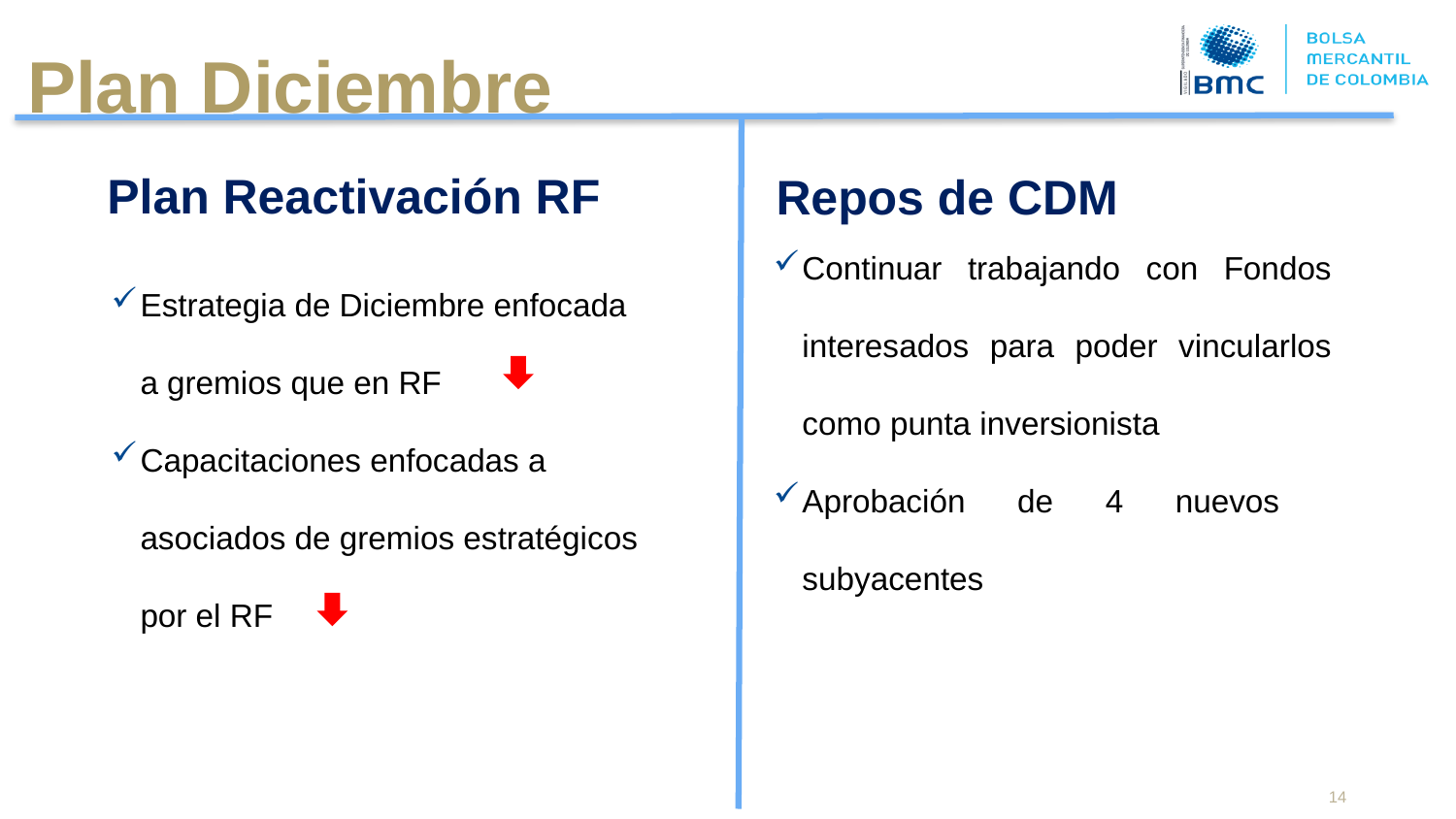

Plan Diciembre
Repos de CDM
Plan Reactivación RF
Continuar trabajando con Fondos interesados para poder vincularlos como punta inversionista
Aprobación de 4 nuevos  subyacentes
Estrategia de Diciembre enfocada a gremios que en RF
Capacitaciones enfocadas a asociados de gremios estratégicos por el RF